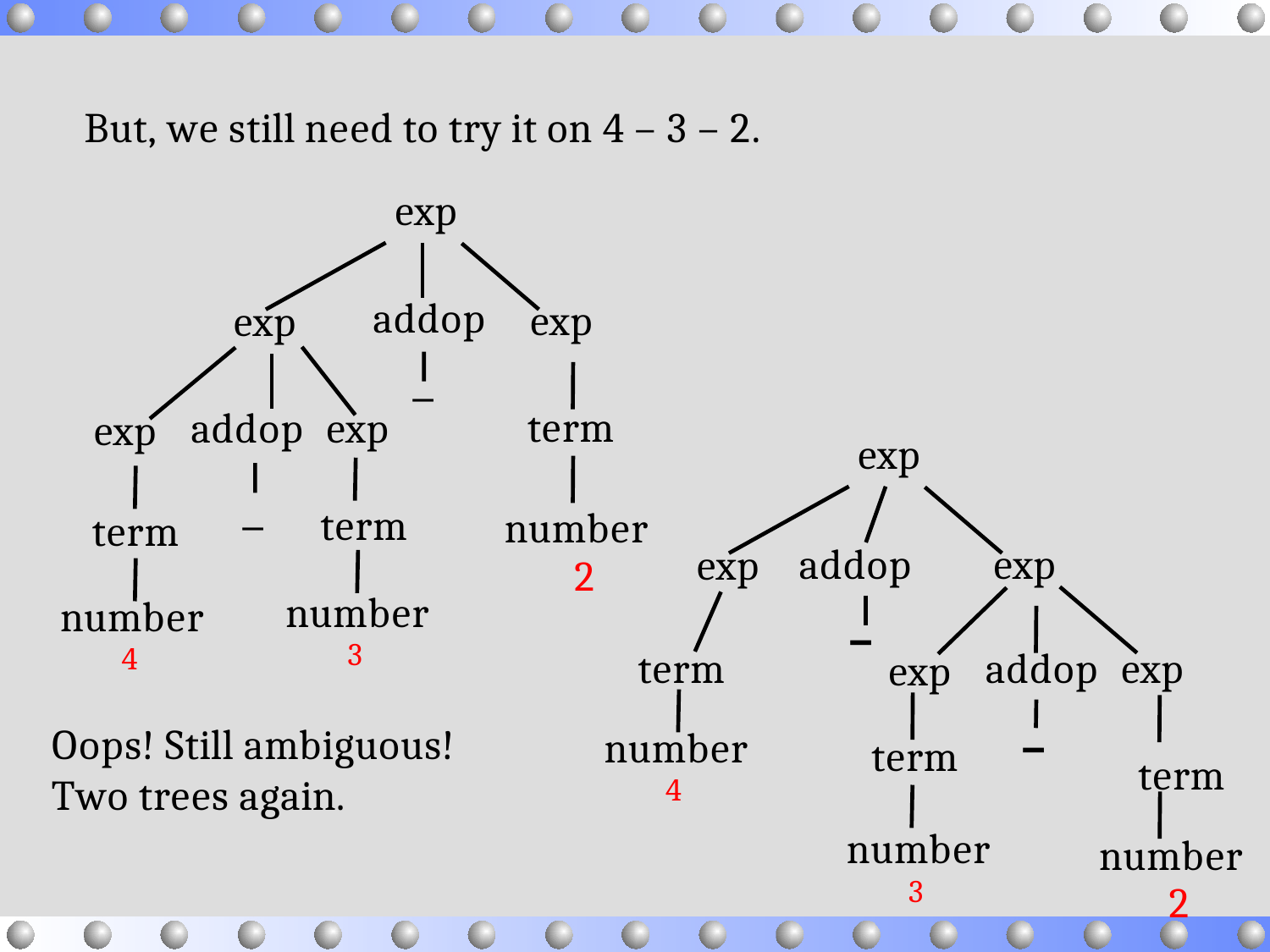

But, we still need to try it on 4 – 3 – 2.
 exp
 exp
 addop
    exp

 term
    number
      2
    number
     4
 –

 term
 term
 –
    number
     3
 addop
    exp
    exp
 exp
 exp
 addop
    exp

    number
     4
    number
      2
 –

 term
 term
    number
     3
 addop
    exp
    exp
 –
 term
Oops! Still ambiguous!
Two trees again.